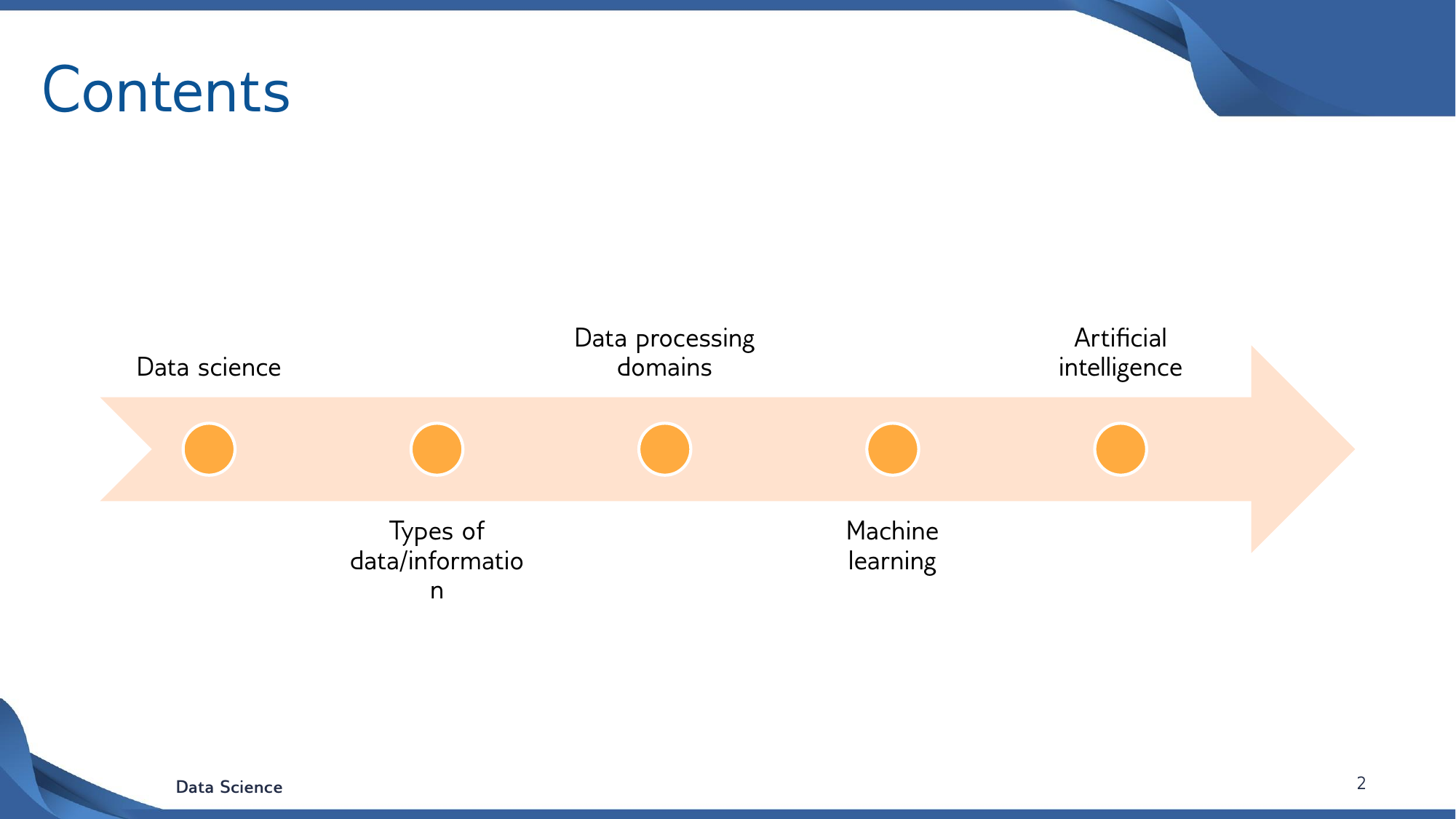

# Contents
Data science
Types of data/information
Data processing domains
Machine learning
Artificial intelligence